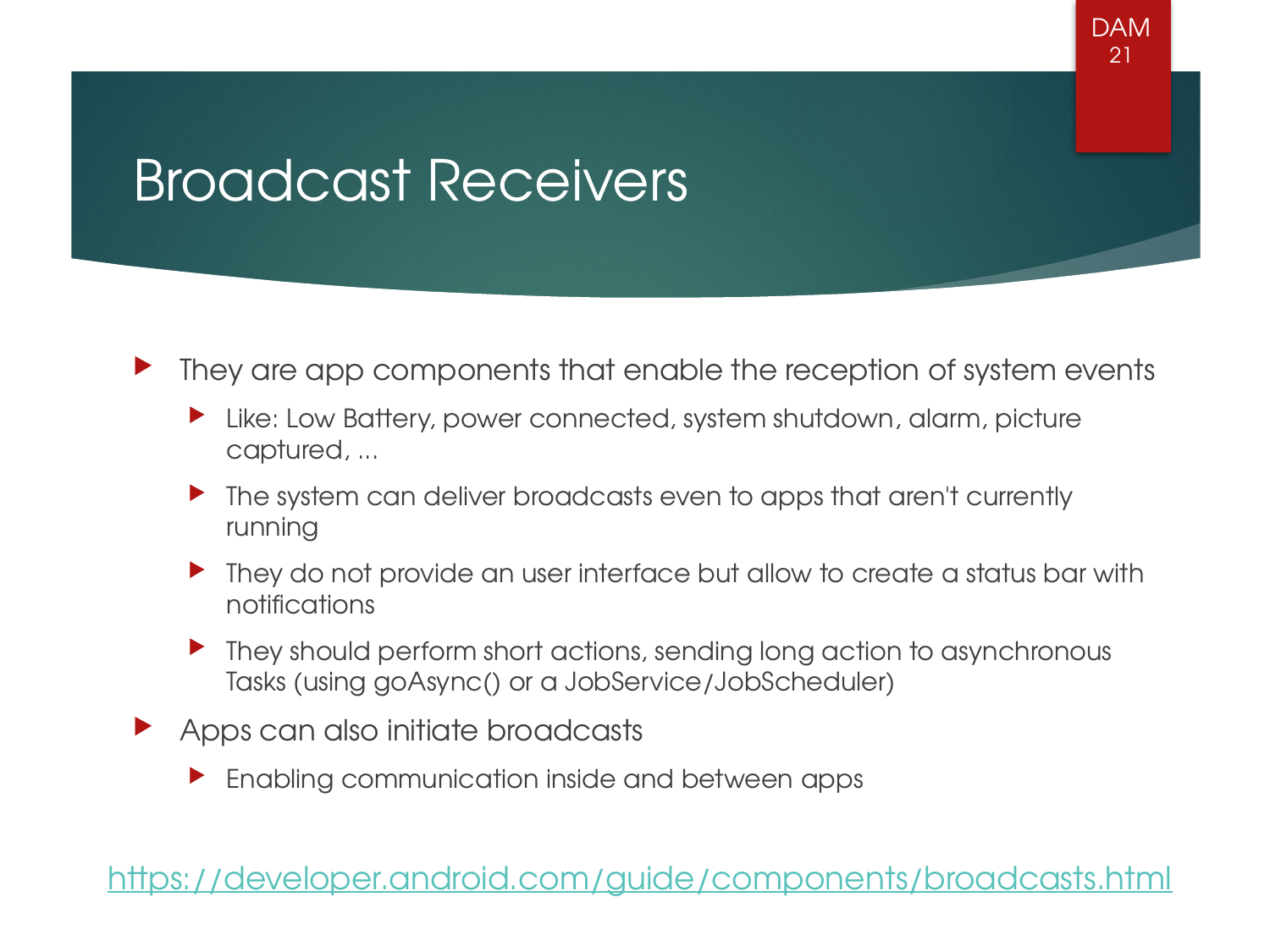

DAM
21
# Broadcast Receivers
They are app components that enable the reception of system events
Like: Low Battery, power connected, system shutdown, alarm, picture captured, ...
The system can deliver broadcasts even to apps that aren't currently running
They do not provide an user interface but allow to create a status bar with notifications
They should perform short actions, sending long action to asynchronous Tasks (using goAsync() or a JobService/JobScheduler)
Apps can also initiate broadcasts
Enabling communication inside and between apps

https://developer.android.com/guide/components/broadcasts.html